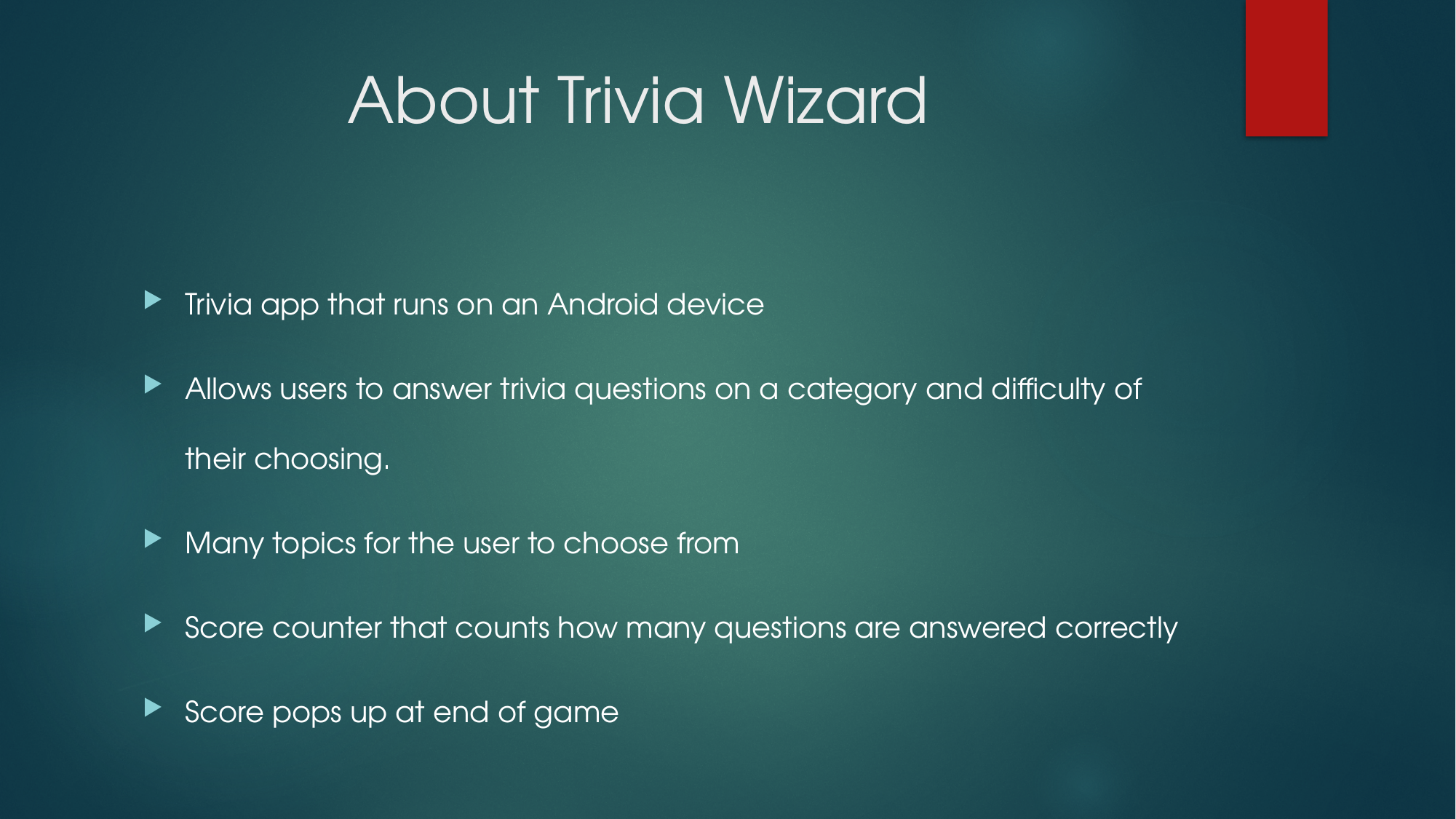

# About Trivia Wizard
Trivia app that runs on an Android device
Allows users to answer trivia questions on a category and difficulty of their choosing.
Many topics for the user to choose from
Score counter that counts how many questions are answered correctly
Score pops up at end of game